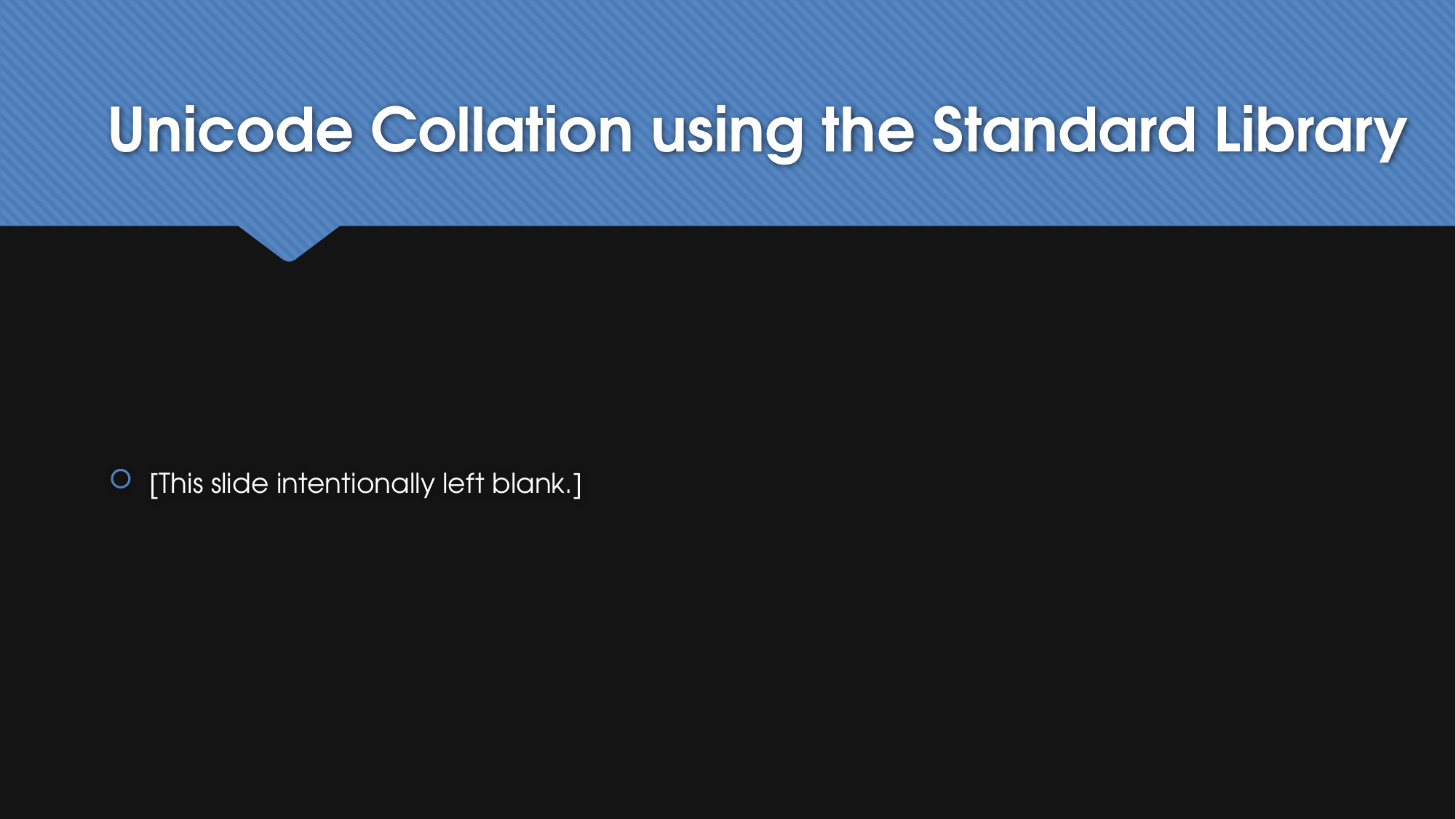

# Unicode Collation using the Standard Library
[This slide intentionally left blank.]